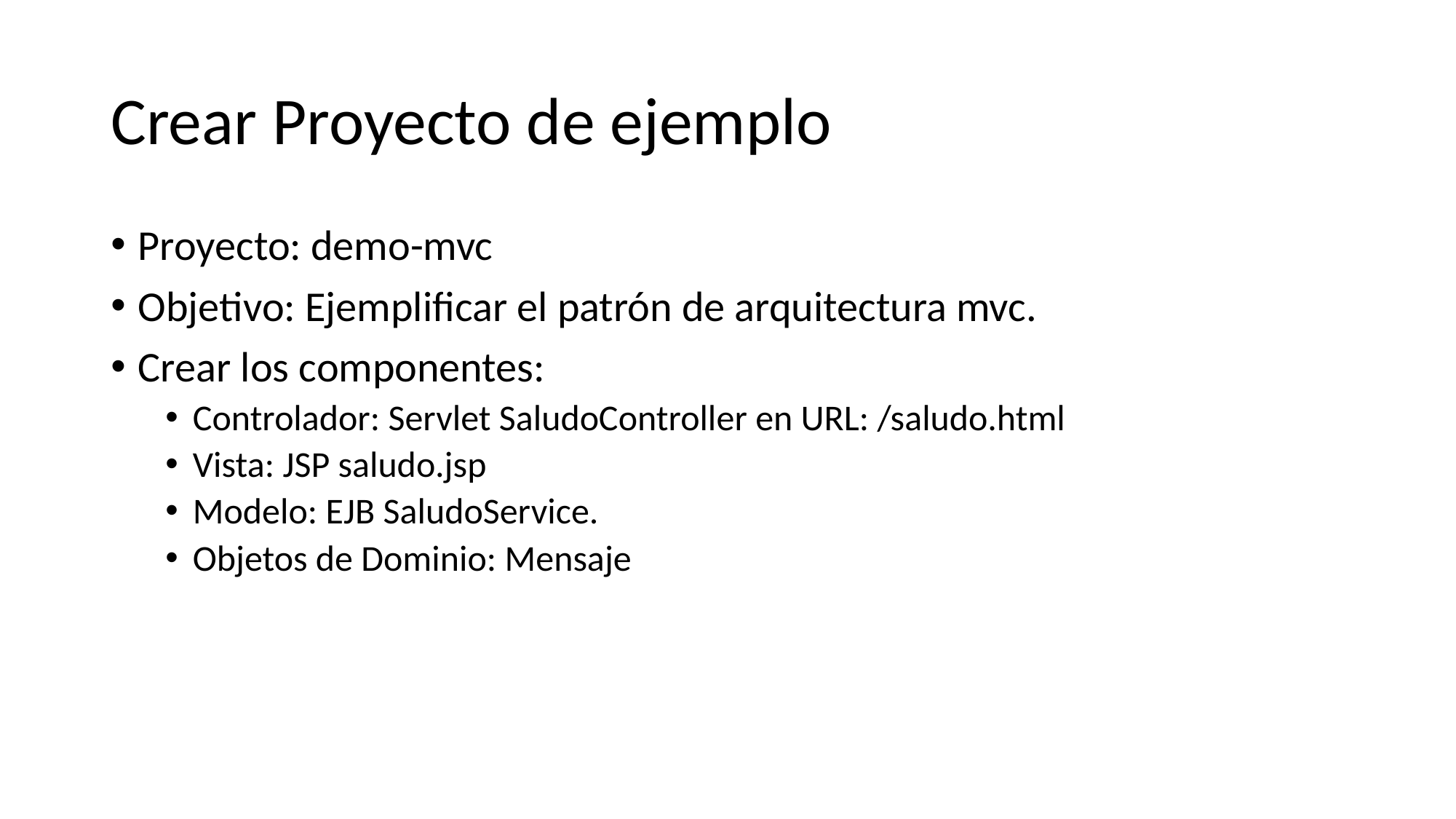

# Crear Proyecto de ejemplo
Proyecto: demo-mvc
Objetivo: Ejemplificar el patrón de arquitectura mvc.
Crear los componentes:
Controlador: Servlet SaludoController en URL: /saludo.html
Vista: JSP saludo.jsp
Modelo: EJB SaludoService.
Objetos de Dominio: Mensaje